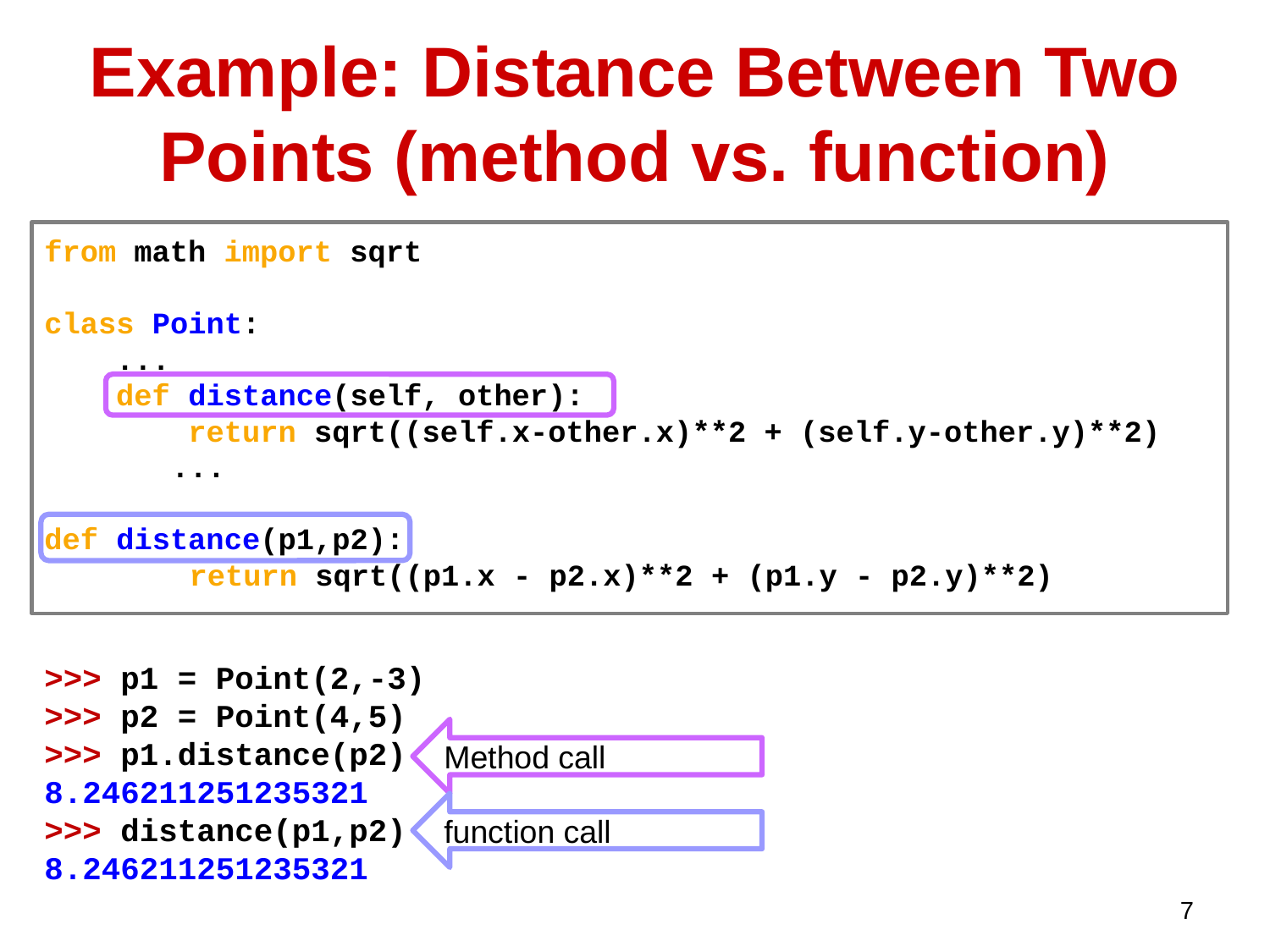

# Example: Distance Between Two Points (method vs. function)

from math import sqrt

class Point:
    ...
    def distance(self, other):
        return sqrt((self.x-other.x)**2 + (self.y-other.y)**2)
	...

def distance(p1,p2):
	 return sqrt((p1.x - p2.x)**2 + (p1.y - p2.y)**2)

>>> p1 = Point(2,-3)
>>> p2 = Point(4,5)
>>> p1.distance(p2)
8.246211251235321
>>> distance(p1,p2)
8.246211251235321
Method call
function call
7